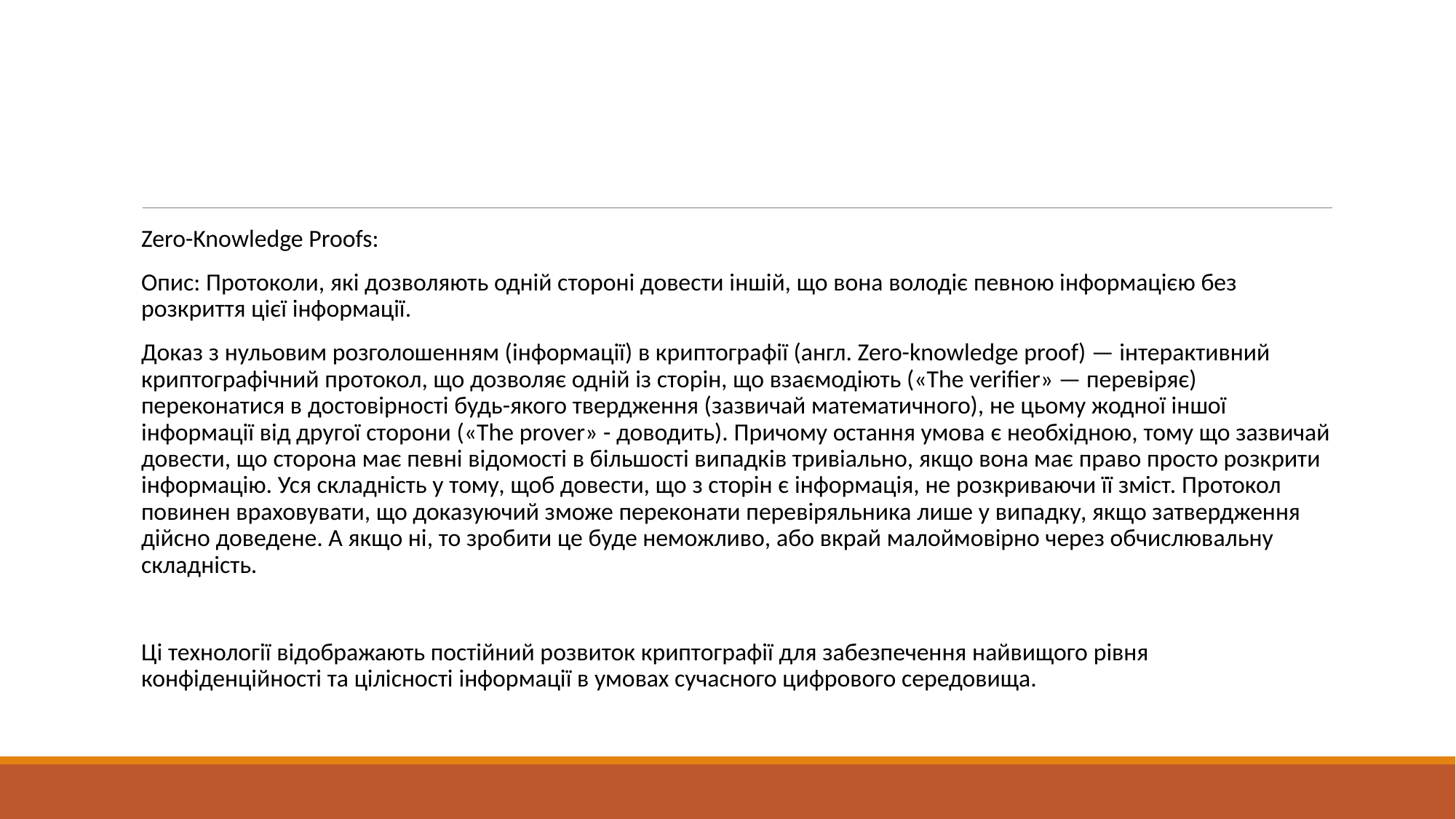

#
Zero-Knowledge Proofs:
Опис: Протоколи, які дозволяють одній стороні довести іншій, що вона володіє певною інформацією без розкриття цієї інформації.
Доказ з нульовим розголошенням (інформації) в криптографії (англ. Zero-knowledge proof) — інтерактивний криптографічний протокол, що дозволяє одній із сторін, що взаємодіють («The verifier» — перевіряє) переконатися в достовірності будь-якого твердження (зазвичай математичного), не цьому жодної іншої інформації від другої сторони («The prover» - доводить). Причому остання умова є необхідною, тому що зазвичай довести, що сторона має певні відомості в більшості випадків тривіально, якщо вона має право просто розкрити інформацію. Уся складність у тому, щоб довести, що з сторін є інформація, не розкриваючи її зміст. Протокол повинен враховувати, що доказуючий зможе переконати перевіряльника лише у випадку, якщо затвердження дійсно доведене. А якщо ні, то зробити це буде неможливо, або вкрай малоймовірно через обчислювальну складність.

Ці технології відображають постійний розвиток криптографії для забезпечення найвищого рівня конфіденційності та цілісності інформації в умовах сучасного цифрового середовища.